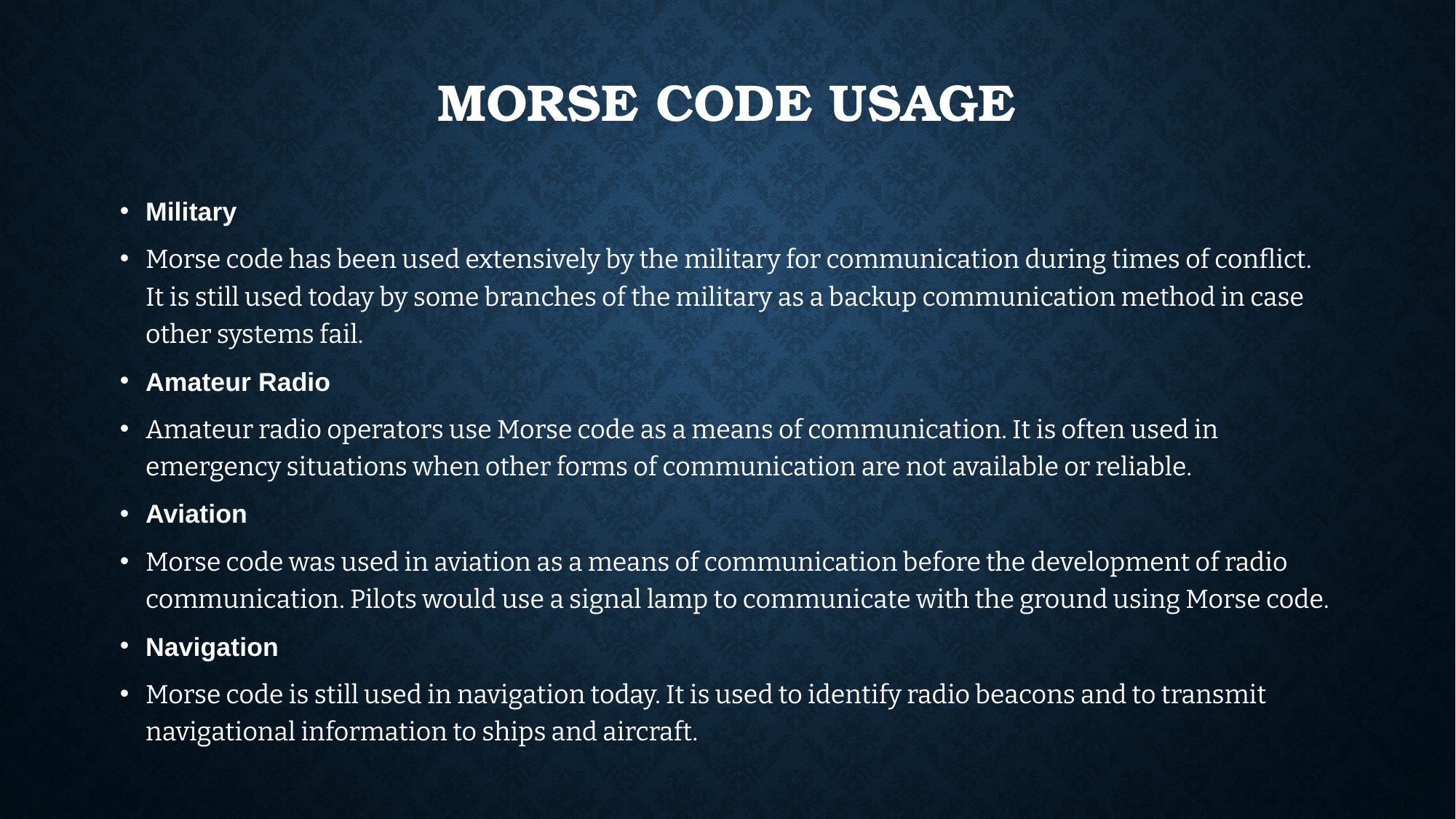

# Morse Code Usage
Military
Morse code has been used extensively by the military for communication during times of conflict. It is still used today by some branches of the military as a backup communication method in case other systems fail.
Amateur Radio
Amateur radio operators use Morse code as a means of communication. It is often used in emergency situations when other forms of communication are not available or reliable.
Aviation
Morse code was used in aviation as a means of communication before the development of radio communication. Pilots would use a signal lamp to communicate with the ground using Morse code.
Navigation
Morse code is still used in navigation today. It is used to identify radio beacons and to transmit navigational information to ships and aircraft.